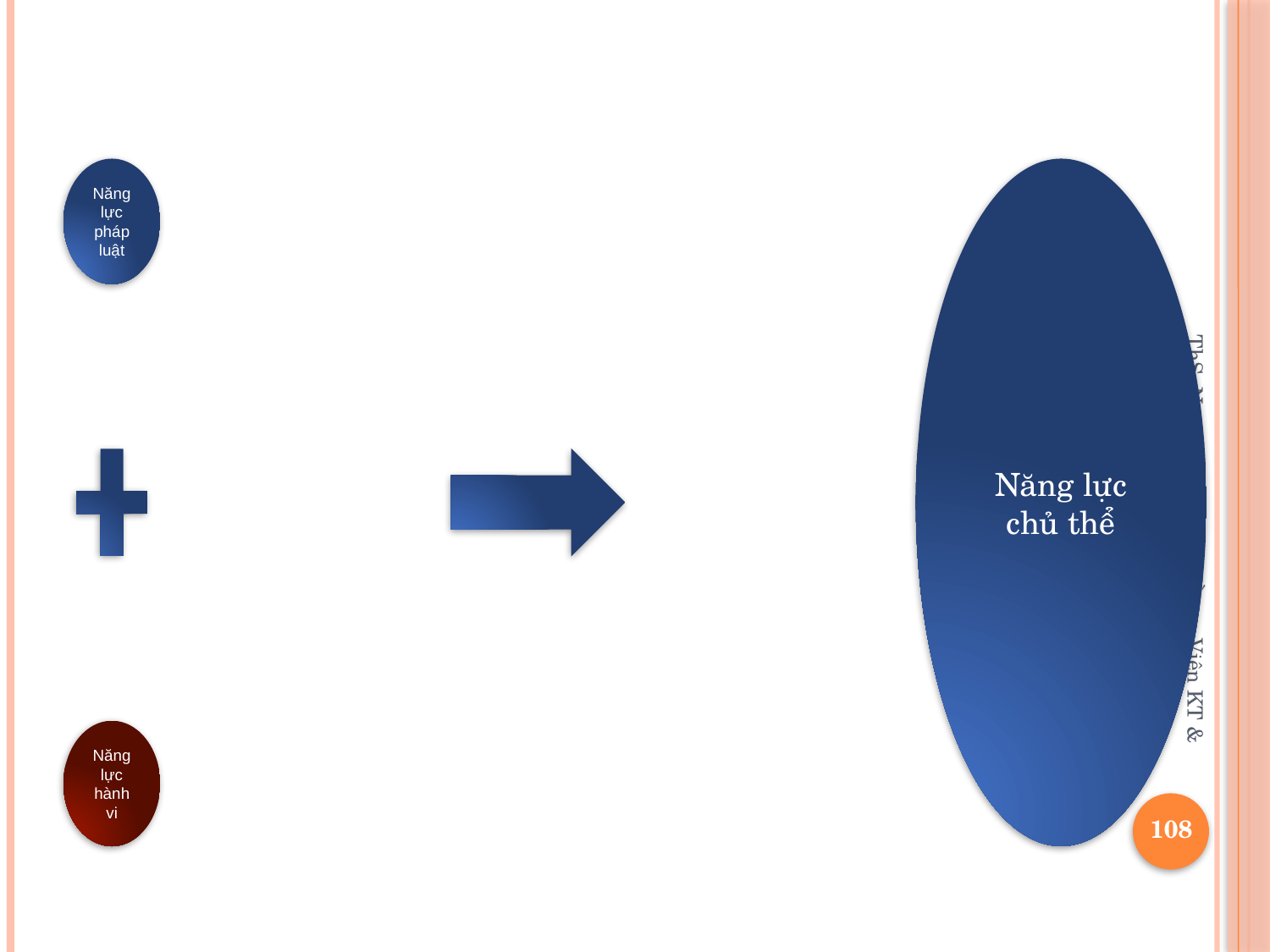

Năng lực pháp luật
Năng lực hành vi
Năng lực chủ thể
ThS. Nguyễn Thị Thúy Hằng - Viện KT & QL
108